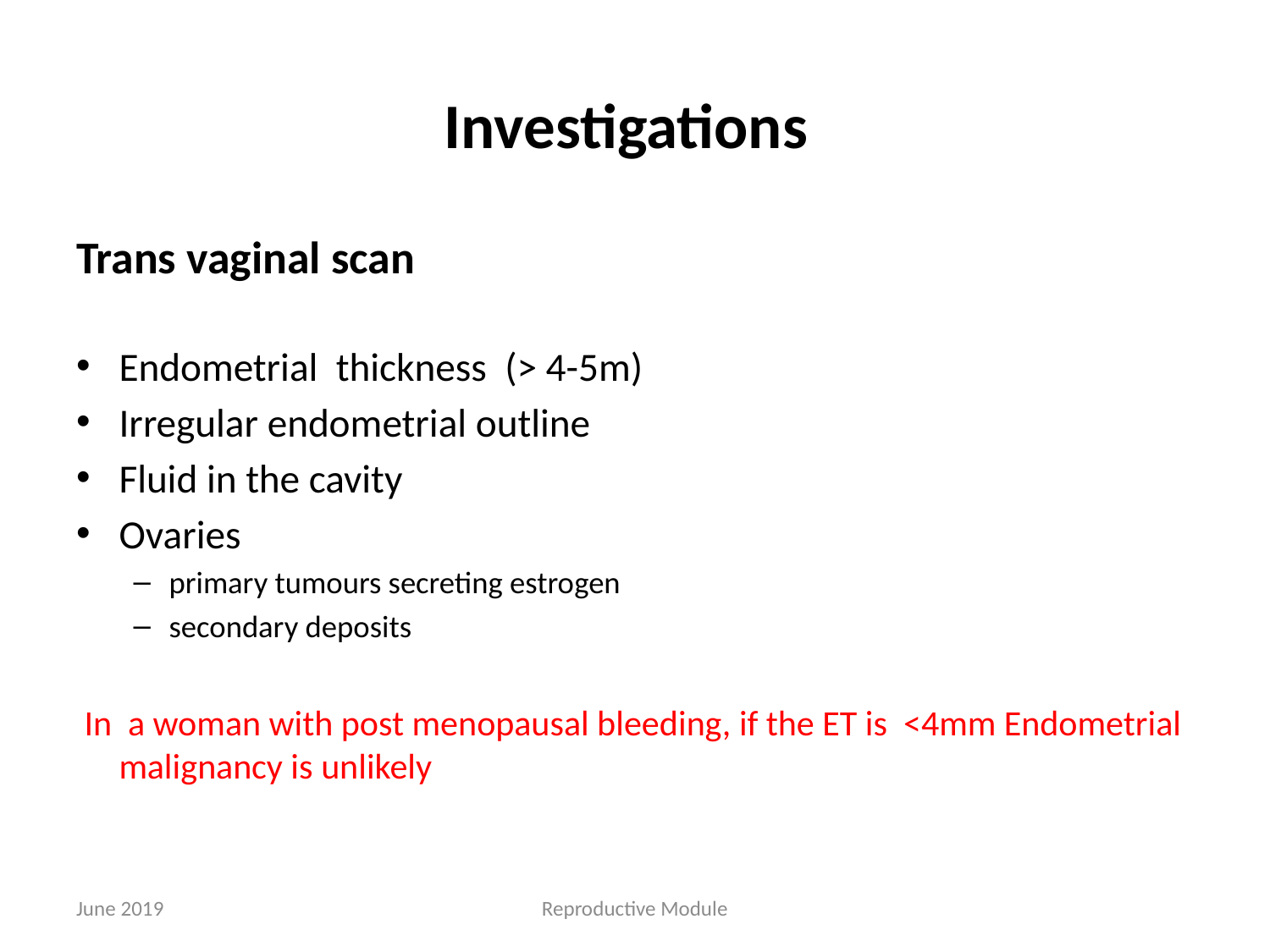

# Investigations
Trans vaginal scan

Endometrial  thickness  (> 4-5m)
Irregular endometrial outline
Fluid in the cavity
Ovaries
primary tumours secreting estrogen
secondary deposits

 In  a woman with post menopausal bleeding, if the ET is  <4mm Endometrial malignancy is unlikely

June 2019
Reproductive Module